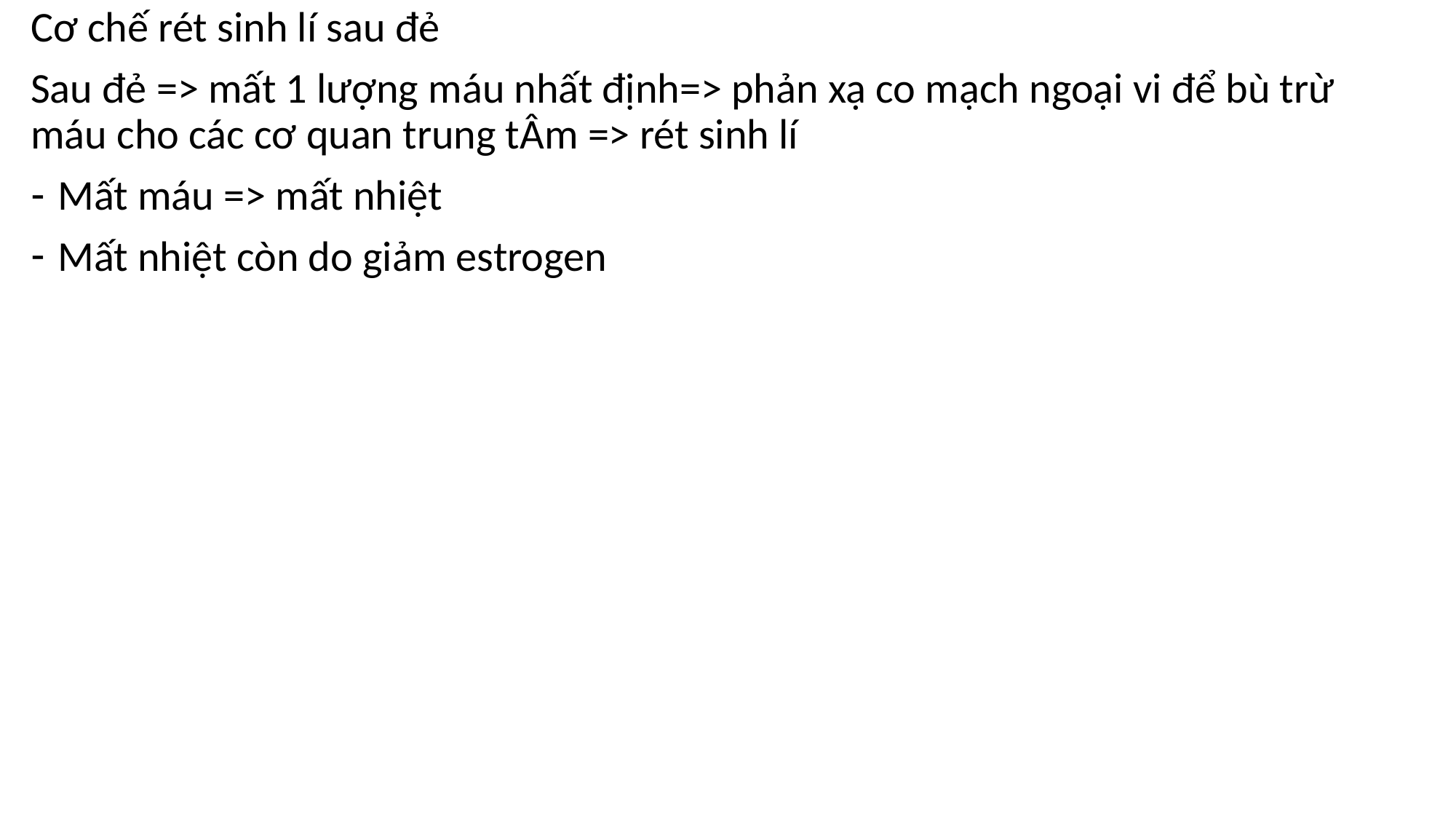

Cơ chế rét sinh lí sau đẻ
Sau đẻ => mất 1 lượng máu nhất định=> phản xạ co mạch ngoại vi để bù trừ máu cho các cơ quan trung tÂm => rét sinh lí
Mất máu => mất nhiệt
Mất nhiệt còn do giảm estrogen